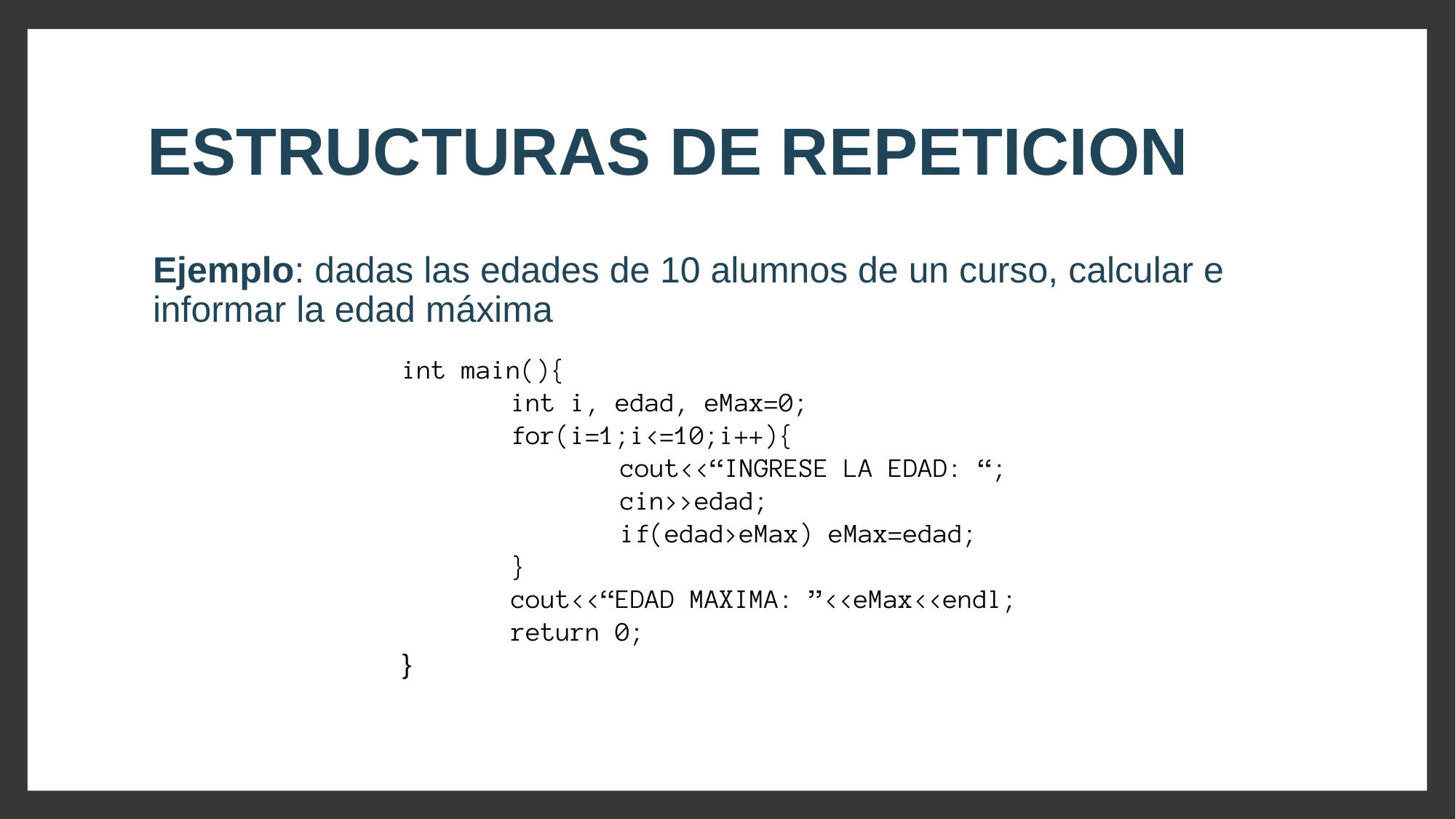

# ESTRUCTURAS DE REPETICION
Ejemplo: dadas las edades de 10 alumnos de un curso, calcular e informar la edad máxima
int main(){
	int i, edad, eMax=0;
	for(i=1;i<=10;i++){
		cout<<“INGRESE LA EDAD: “;
		cin>>edad;
		if(edad>eMax) eMax=edad;
	}
	cout<<“EDAD MAXIMA: ”<<eMax<<endl;
	return 0;
}